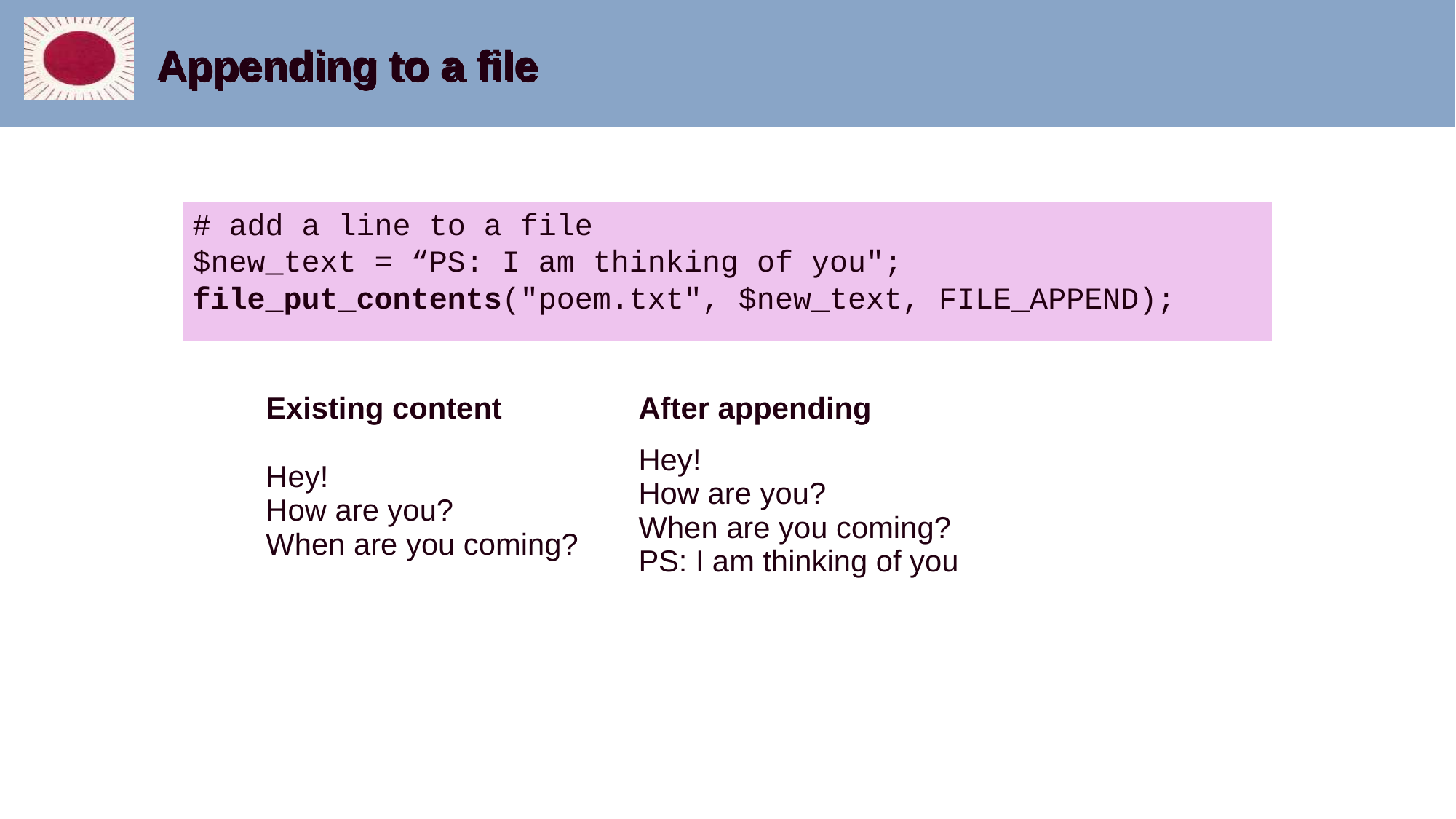

# Appending to a file
# add a line to a file
$new_text = “PS: I am thinking of you";
file_put_contents("poem.txt", $new_text, FILE_APPEND);
| Existing content | After appending |
| --- | --- |
| Hey! How are you? When are you coming? | Hey! How are you? When are you coming? PS: I am thinking of you |